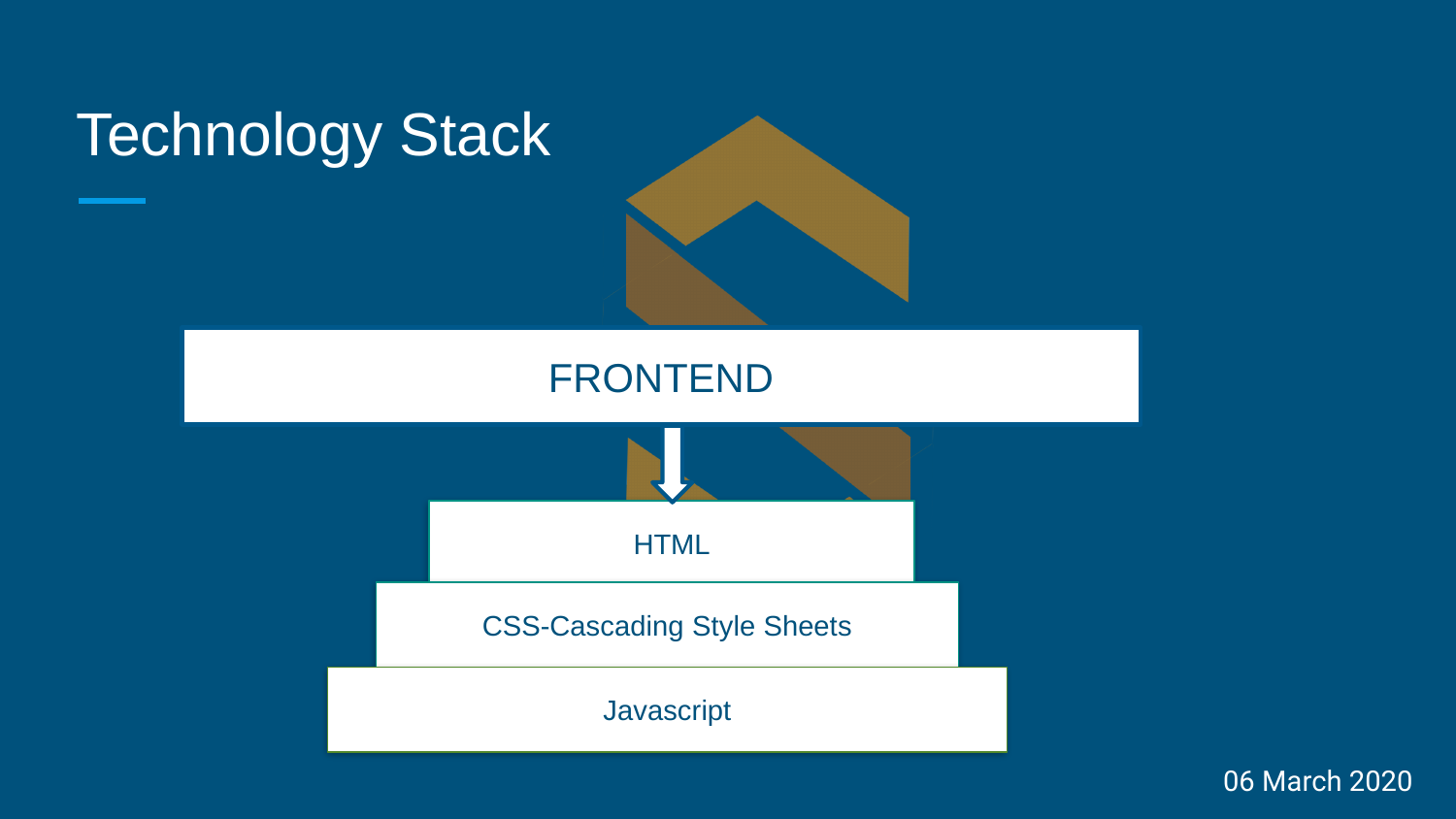

# Technology Stack

FRONTEND

HTML
CSS-Cascading Style Sheets
Javascript
06 March 2020